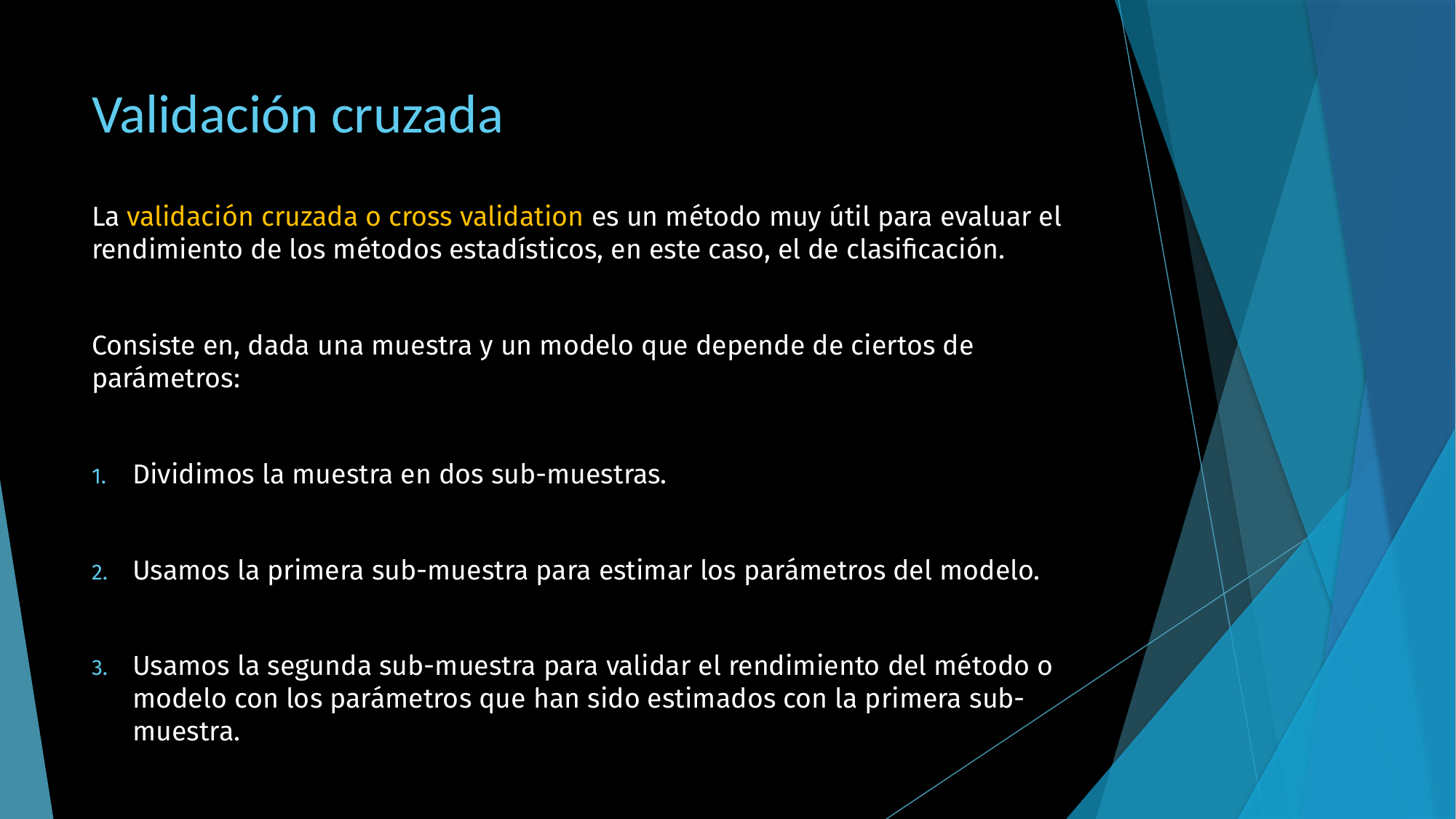

# Validación cruzada
La validación cruzada o cross validation es un método muy útil para evaluar el rendimiento de los métodos estadísticos, en este caso, el de clasificación.

Consiste en, dada una muestra y un modelo que depende de ciertos de parámetros:

Dividimos la muestra en dos sub-muestras.

Usamos la primera sub-muestra para estimar los parámetros del modelo.

Usamos la segunda sub-muestra para validar el rendimiento del método o modelo con los parámetros que han sido estimados con la primera sub-muestra.